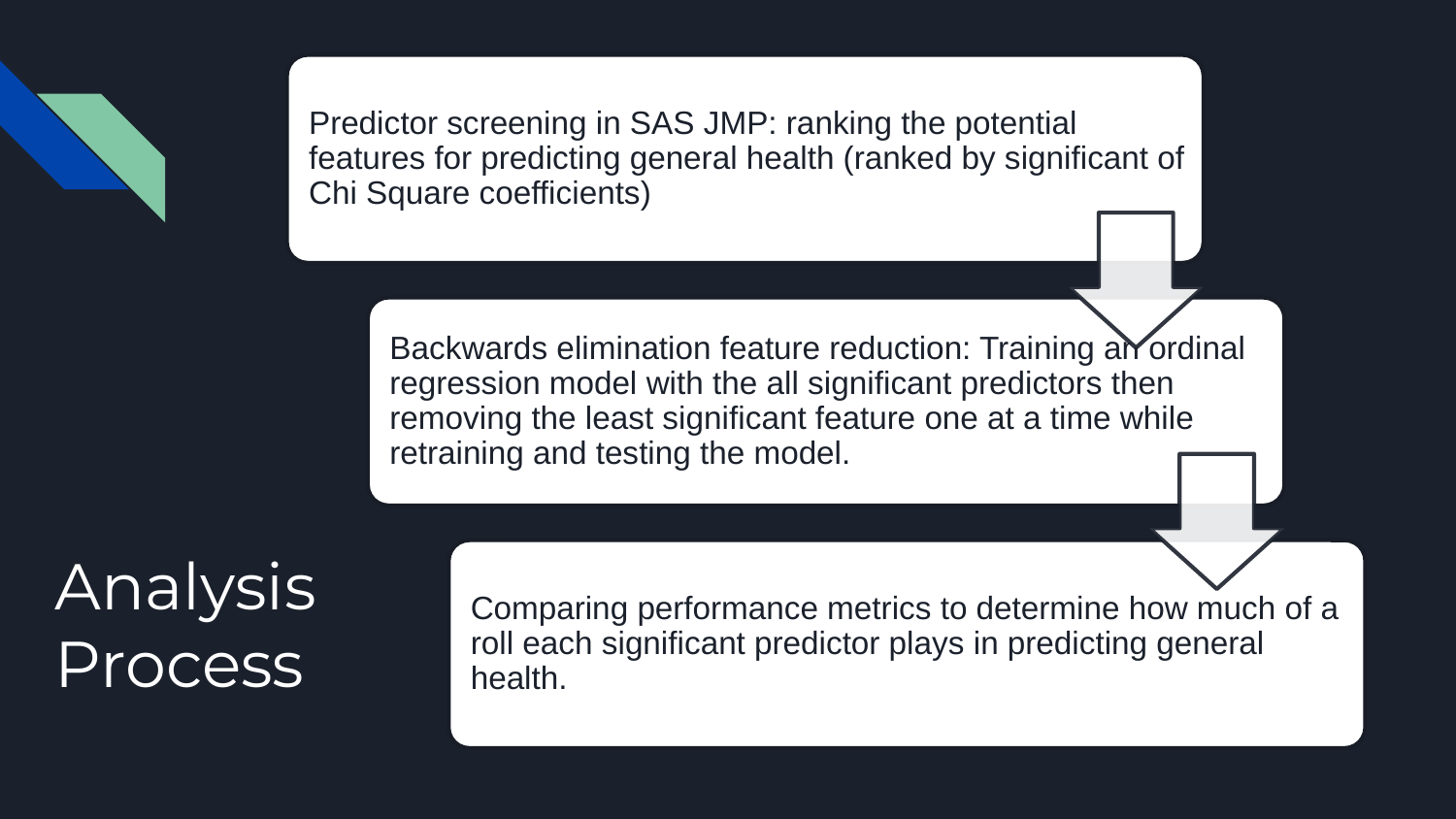

Predictor screening in SAS JMP: ranking the potential features for predicting general health (ranked by significant of Chi Square coefficients)
Backwards elimination feature reduction: Training an ordinal regression model with the all significant predictors then removing the least significant feature one at a time while retraining and testing the model.
Comparing performance metrics to determine how much of a roll each significant predictor plays in predicting general health.

# Analysis Process